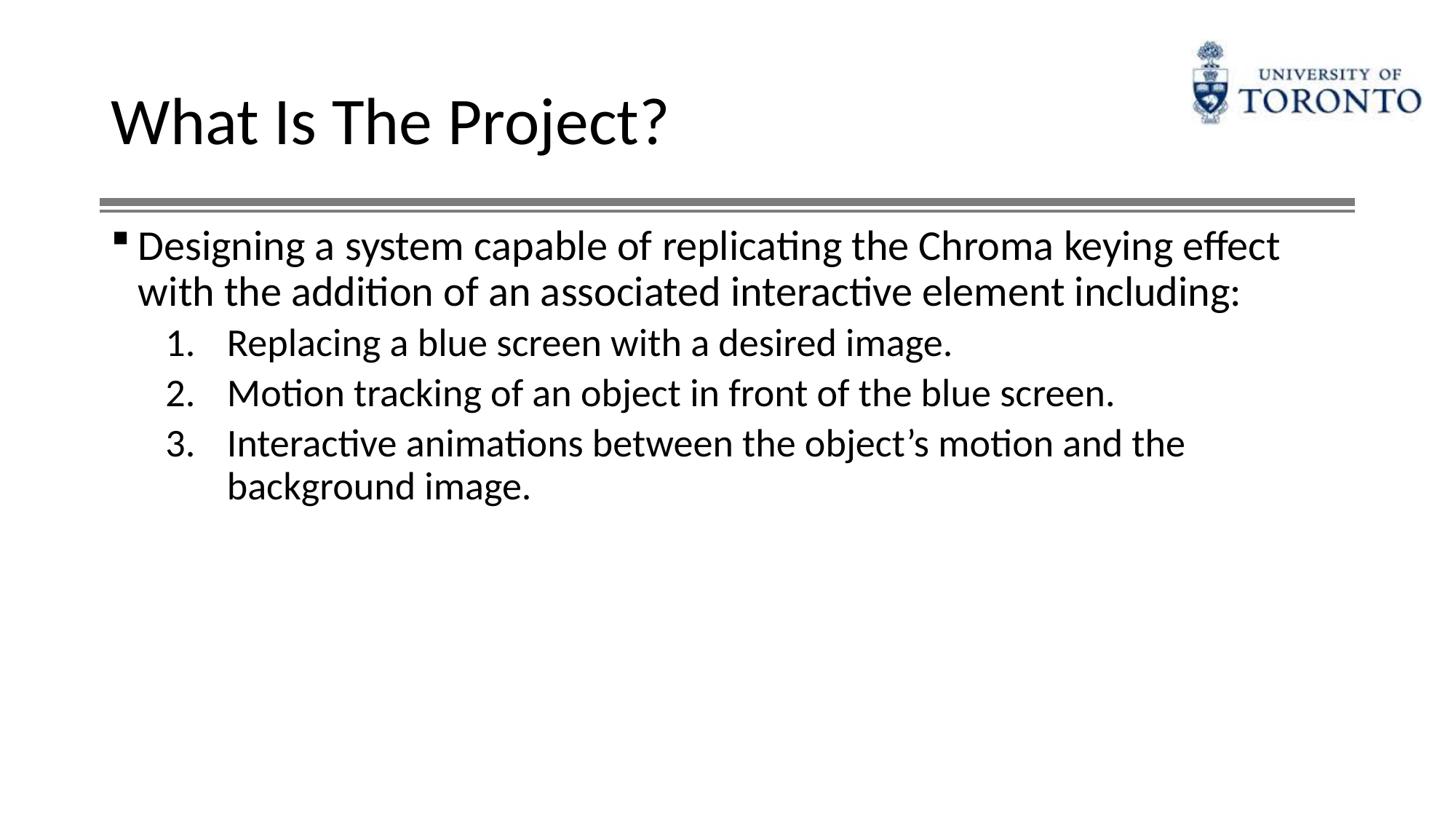

# What Is The Project?
Designing a system capable of replicating the Chroma keying effect with the addition of an associated interactive element including:
Replacing a blue screen with a desired image.
Motion tracking of an object in front of the blue screen.
Interactive animations between the object’s motion and the background image.